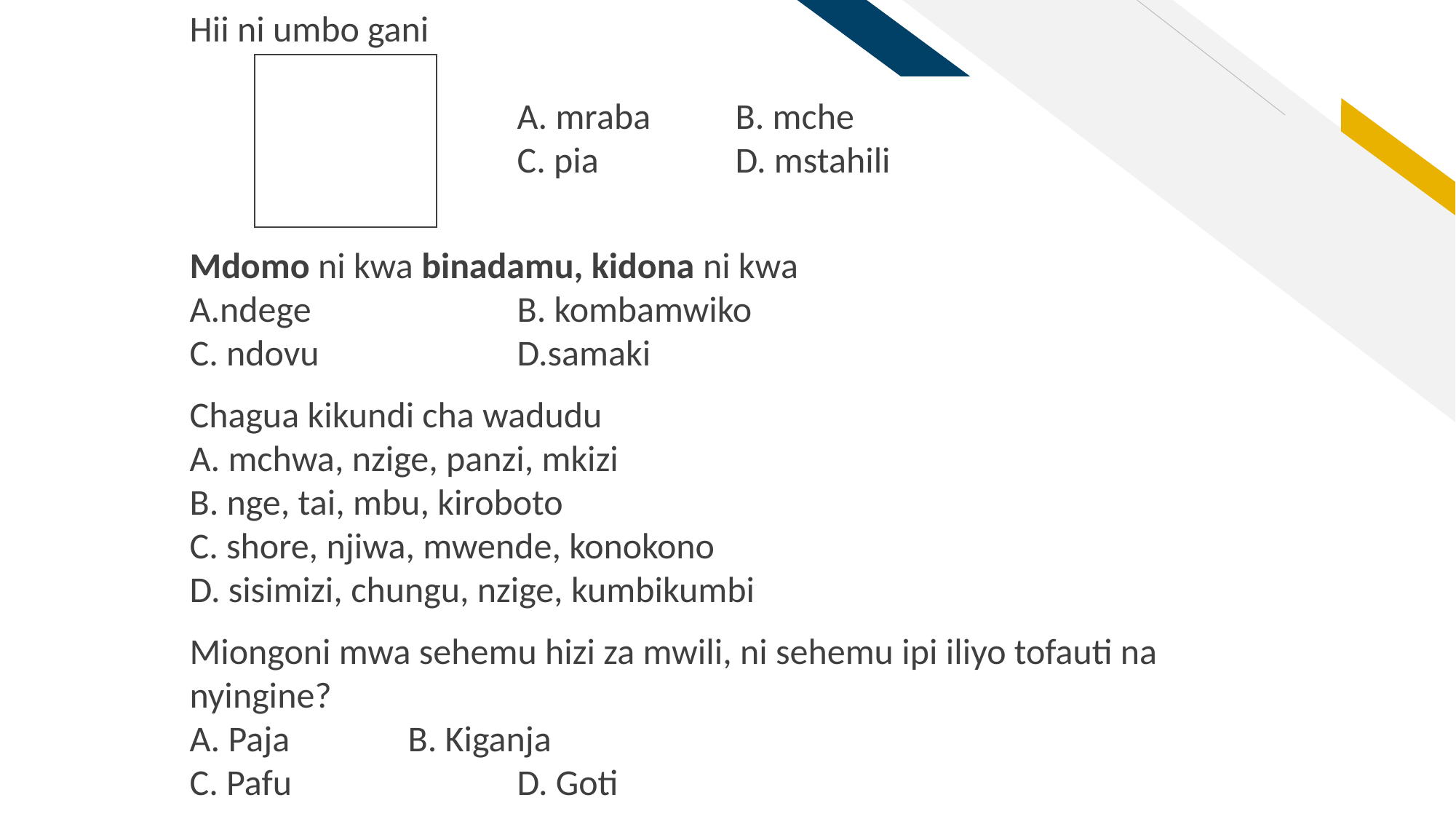

Hii ni umbo gani

			A. mraba 	B. mche
			C. pia 		D. mstahili

Mdomo ni kwa binadamu, kidona ni kwa
A.ndege 		B. kombamwiko
C. ndovu 		D.samaki

Chagua kikundi cha wadudu
A. mchwa, nzige, panzi, mkizi
B. nge, tai, mbu, kiroboto
C. shore, njiwa, mwende, konokono
D. sisimizi, chungu, nzige, kumbikumbi

Miongoni mwa sehemu hizi za mwili, ni sehemu ipi iliyo tofauti na nyingine?
A. Paja 		B. Kiganja
C. Pafu 		D. Goti